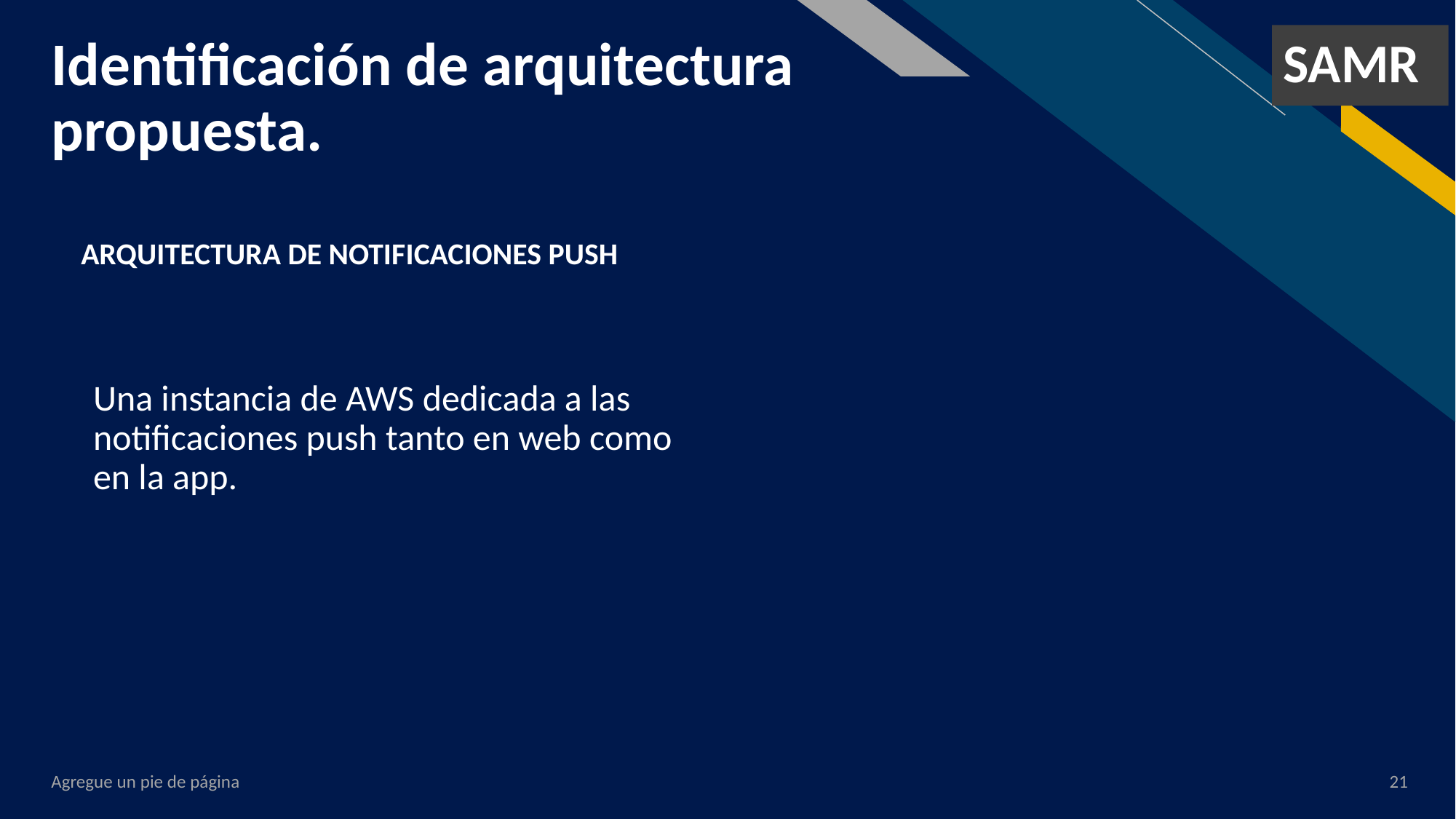

SAMR
# Identificación de arquitectura propuesta.
ARQUITECTURA DE NOTIFICACIONES PUSH
Una instancia de AWS dedicada a las notificaciones push tanto en web como en la app.
Agregue un pie de página
21